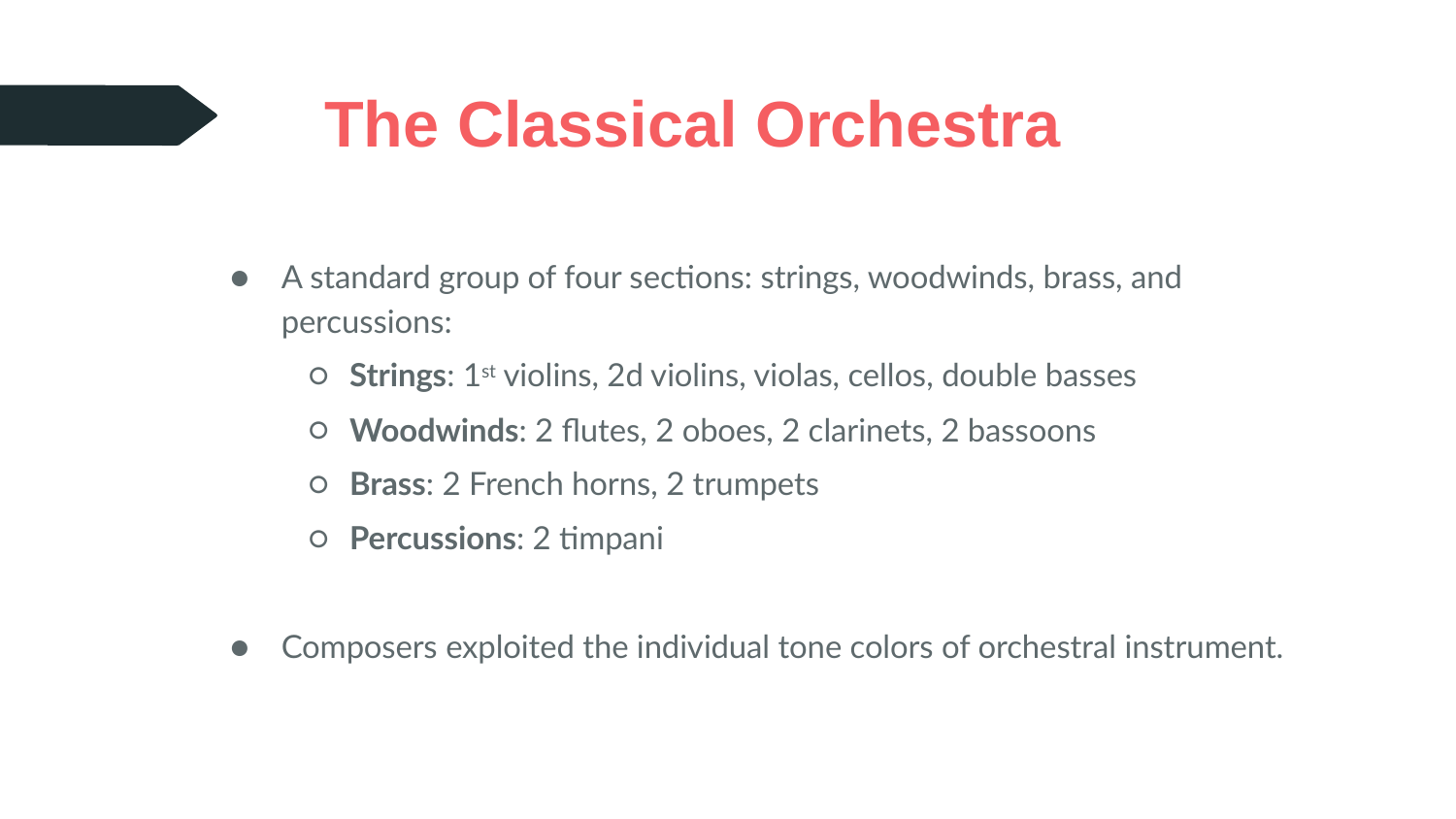

# The Classical Orchestra
A standard group of four sections: strings, woodwinds, brass, and percussions:
Strings: 1st violins, 2d violins, violas, cellos, double basses
Woodwinds: 2 flutes, 2 oboes, 2 clarinets, 2 bassoons
Brass: 2 French horns, 2 trumpets
Percussions: 2 timpani

Composers exploited the individual tone colors of orchestral instrument.